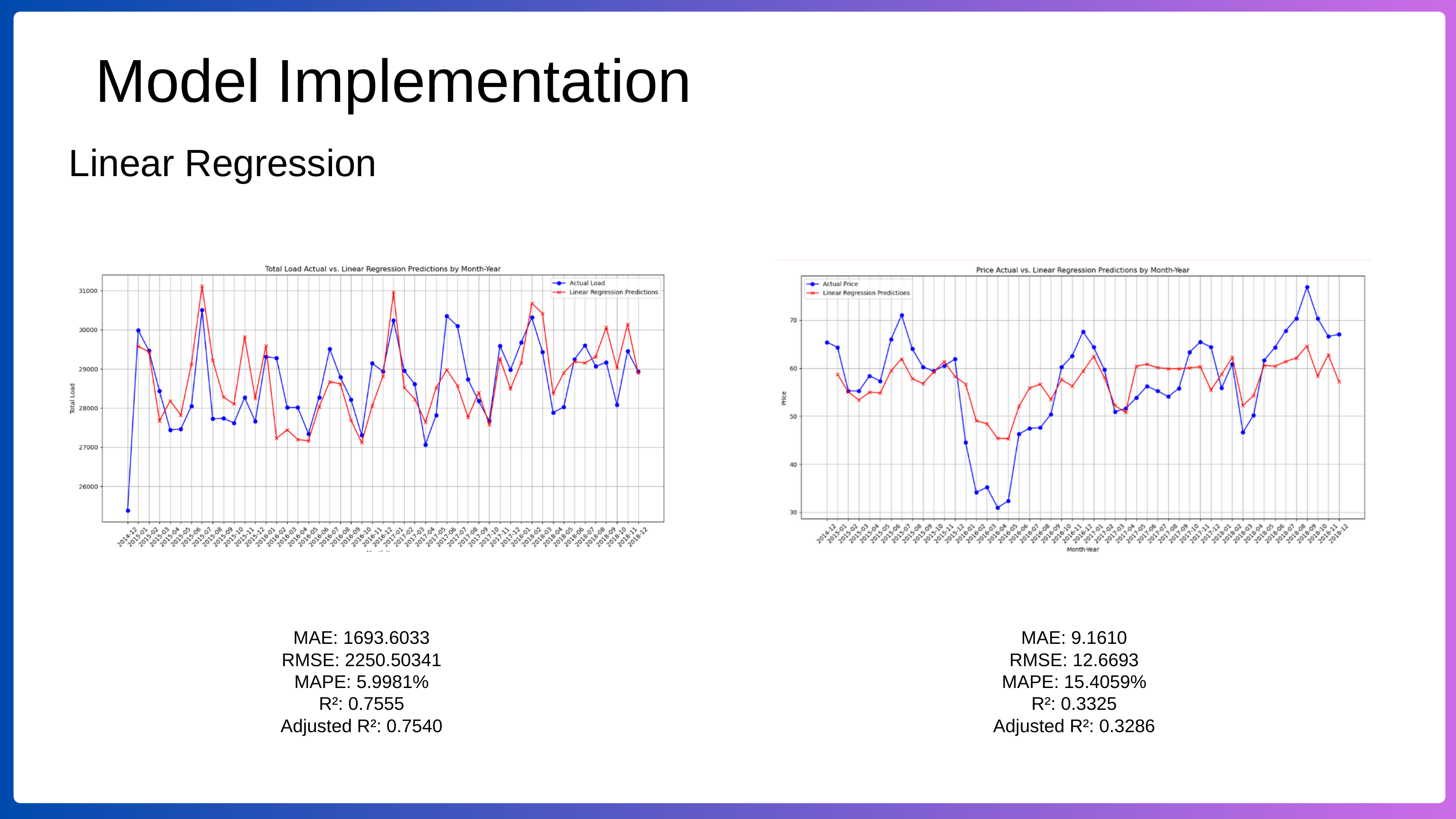

Model Implementation
Linear Regression

MAE: 1693.6033
RMSE: 2250.50341
MAPE: 5.9981%
R²: 0.7555
Adjusted R²: 0.7540
MAE: 9.1610
RMSE: 12.6693
MAPE: 15.4059%
R²: 0.3325
Adjusted R²: 0.3286